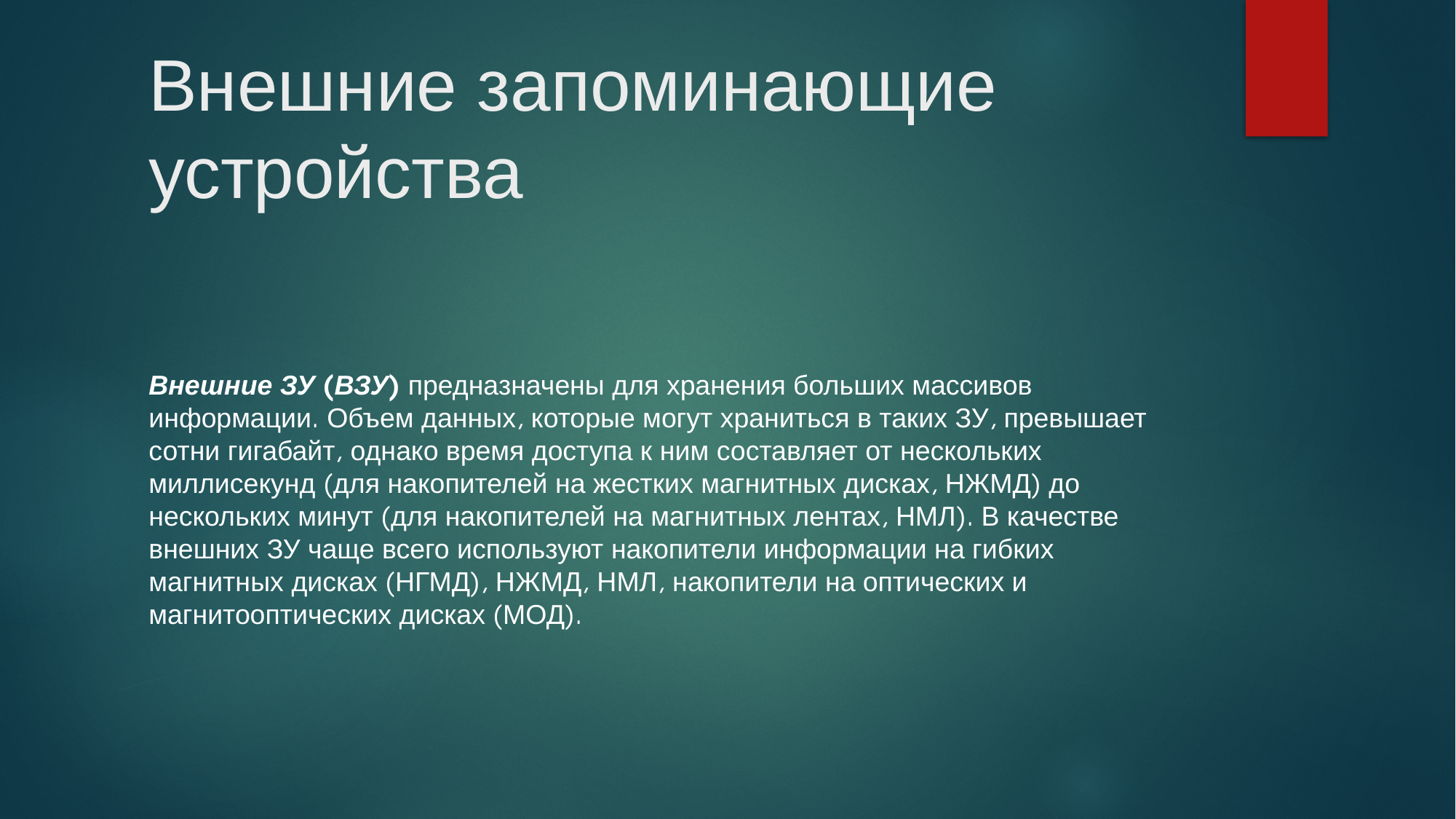

# Внешние запоминающие устройства
Внешние ЗУ (ВЗУ) предназначены для хранения больших массивов информации. Объем данных, которые могут храниться в таких ЗУ, превышает сотни гигабайт, однако время доступа к ним составляет от нескольких миллисекунд (для накопителей на жестких магнитных дисках, НЖМД) до нескольких минут (для накопителей на магнитных лентах, НМЛ). В качестве внешних ЗУ чаще всего используют накопители информации на гибких магнитных дисках (НГМД), НЖМД, НМЛ, накопители на оптических и магнитооптических дисках (МОД).